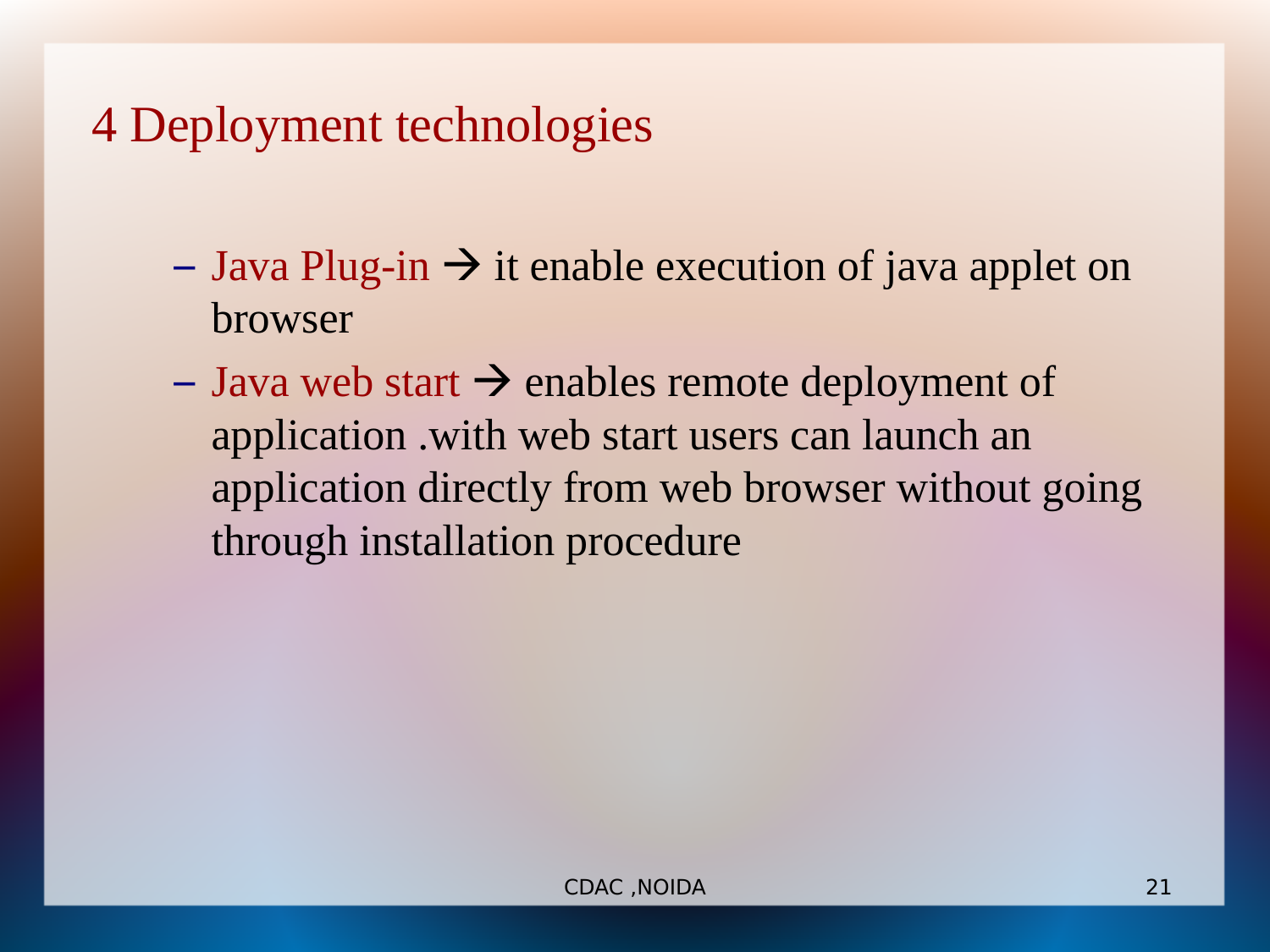

4 Deployment technologies

Java Plug-in 🡪 it enable execution of java applet on browser
Java web start 🡪 enables remote deployment of application .with web start users can launch an application directly from web browser without going through installation procedure
CDAC ,NOIDA
21